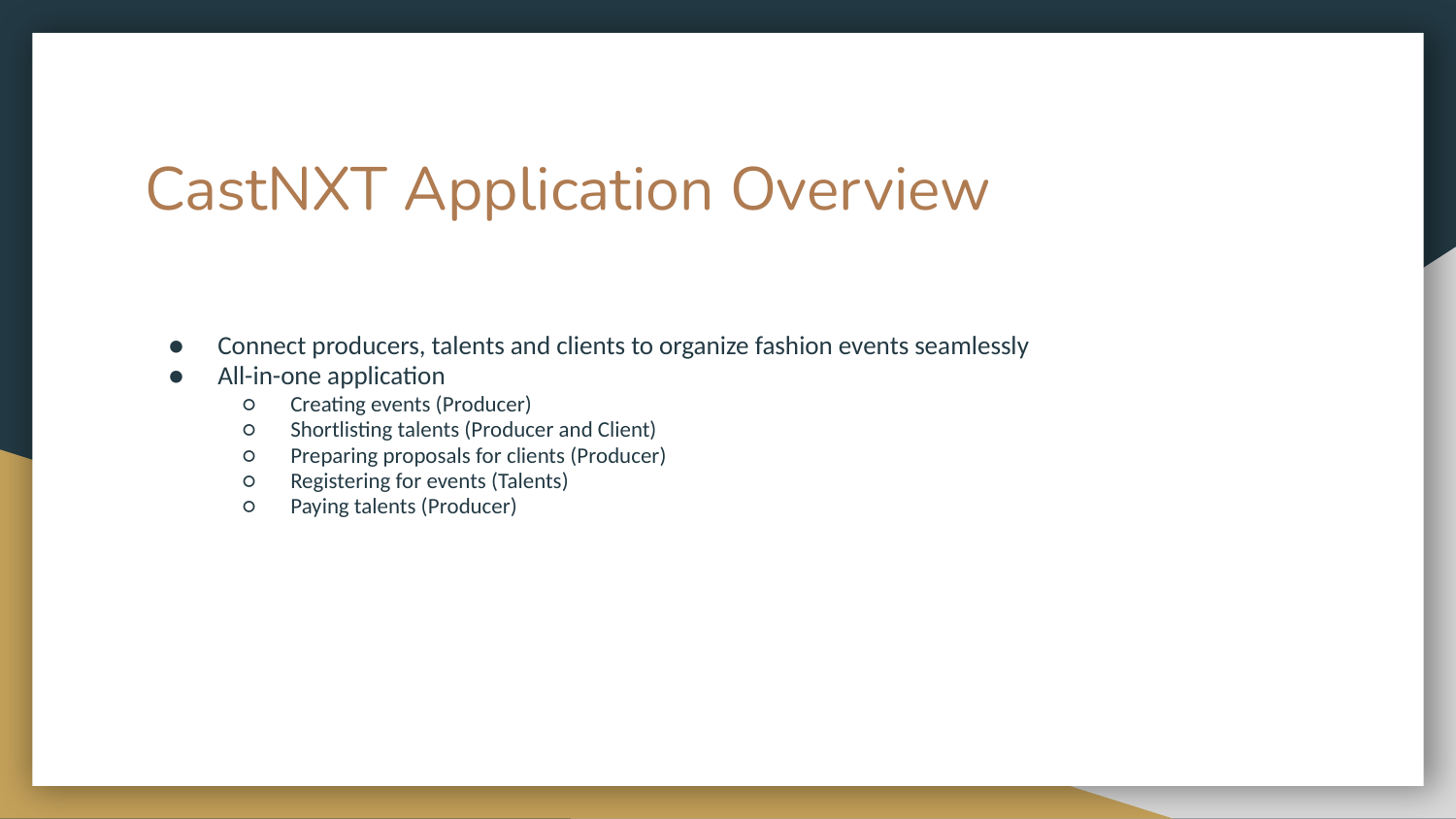

# CastNXT Application Overview
Connect producers, talents and clients to organize fashion events seamlessly
All-in-one application
Creating events (Producer)
Shortlisting talents (Producer and Client)
Preparing proposals for clients (Producer)
Registering for events (Talents)
Paying talents (Producer)